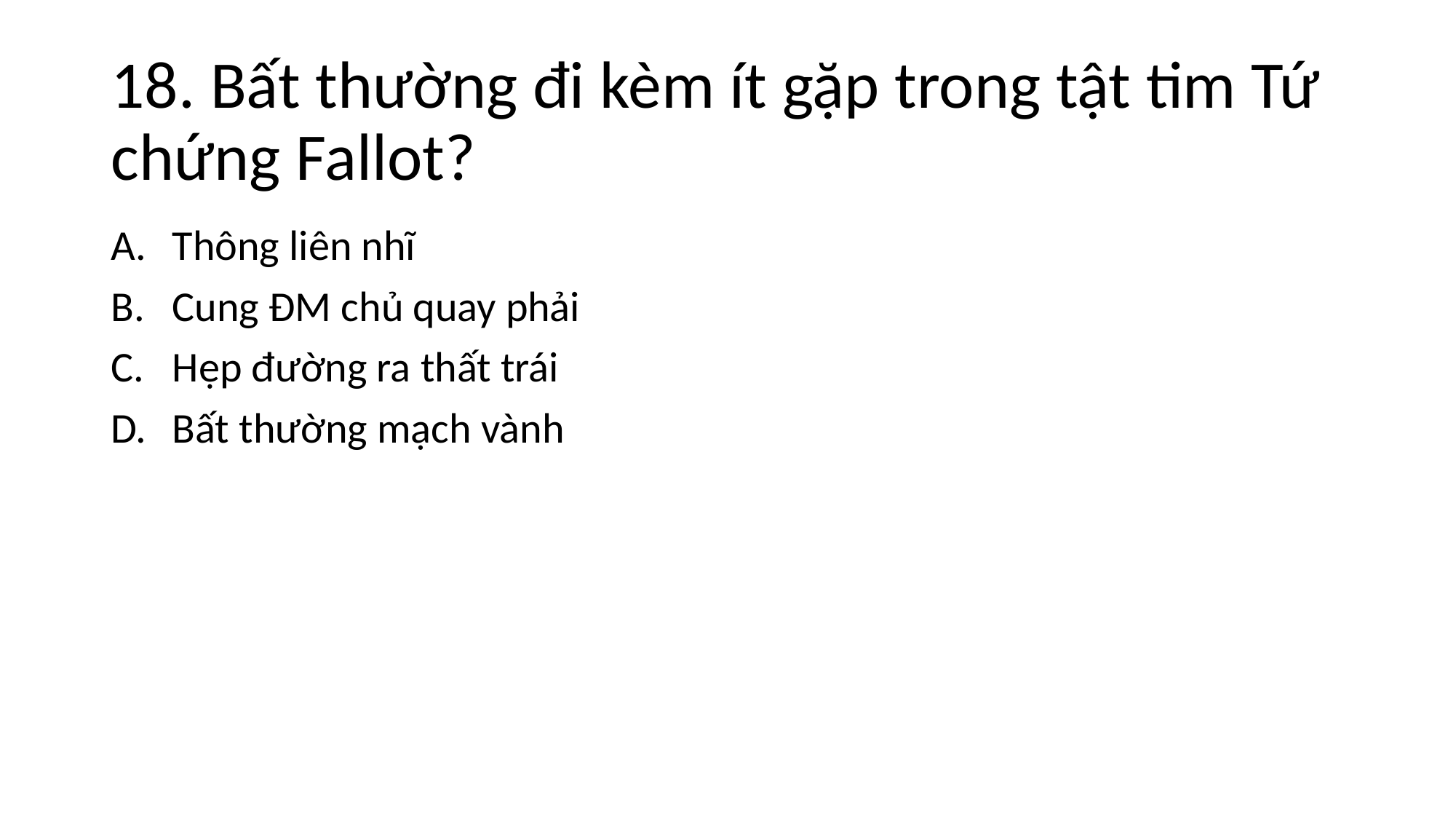

# 18. Bất thường đi kèm ít gặp trong tật tim Tứ chứng Fallot?
Thông liên nhĩ
Cung ĐM chủ quay phải
Hẹp đường ra thất trái
Bất thường mạch vành